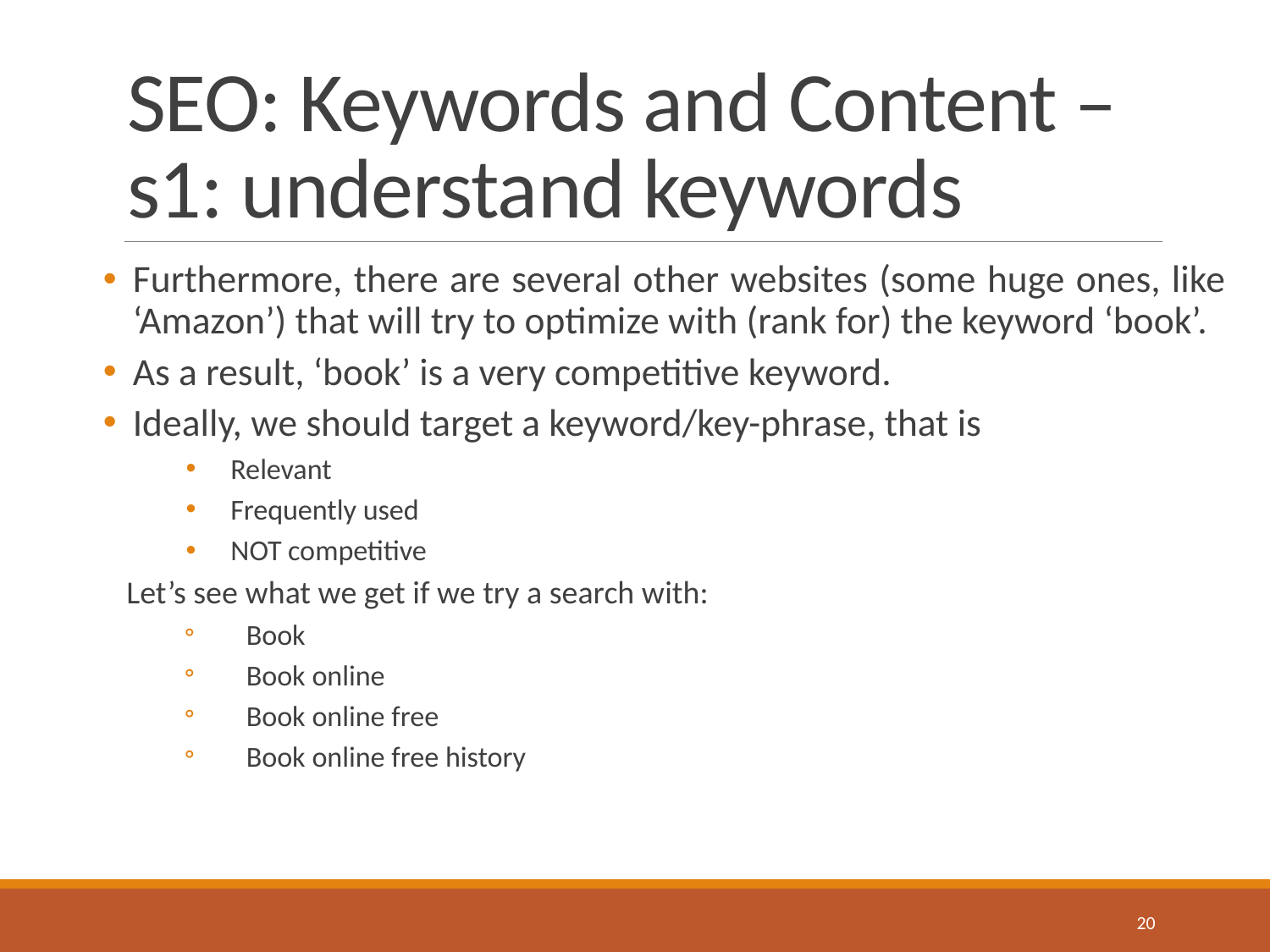

# SEO: Keywords and Content – s1: understand keywords
Furthermore, there are several other websites (some huge ones, like ‘Amazon’) that will try to optimize with (rank for) the keyword ‘book’.
As a result, ‘book’ is a very competitive keyword.
Ideally, we should target a keyword/key-phrase, that is
Relevant
Frequently used
NOT competitive
Let’s see what we get if we try a search with:
Book
Book online
Book online free
Book online free history

20